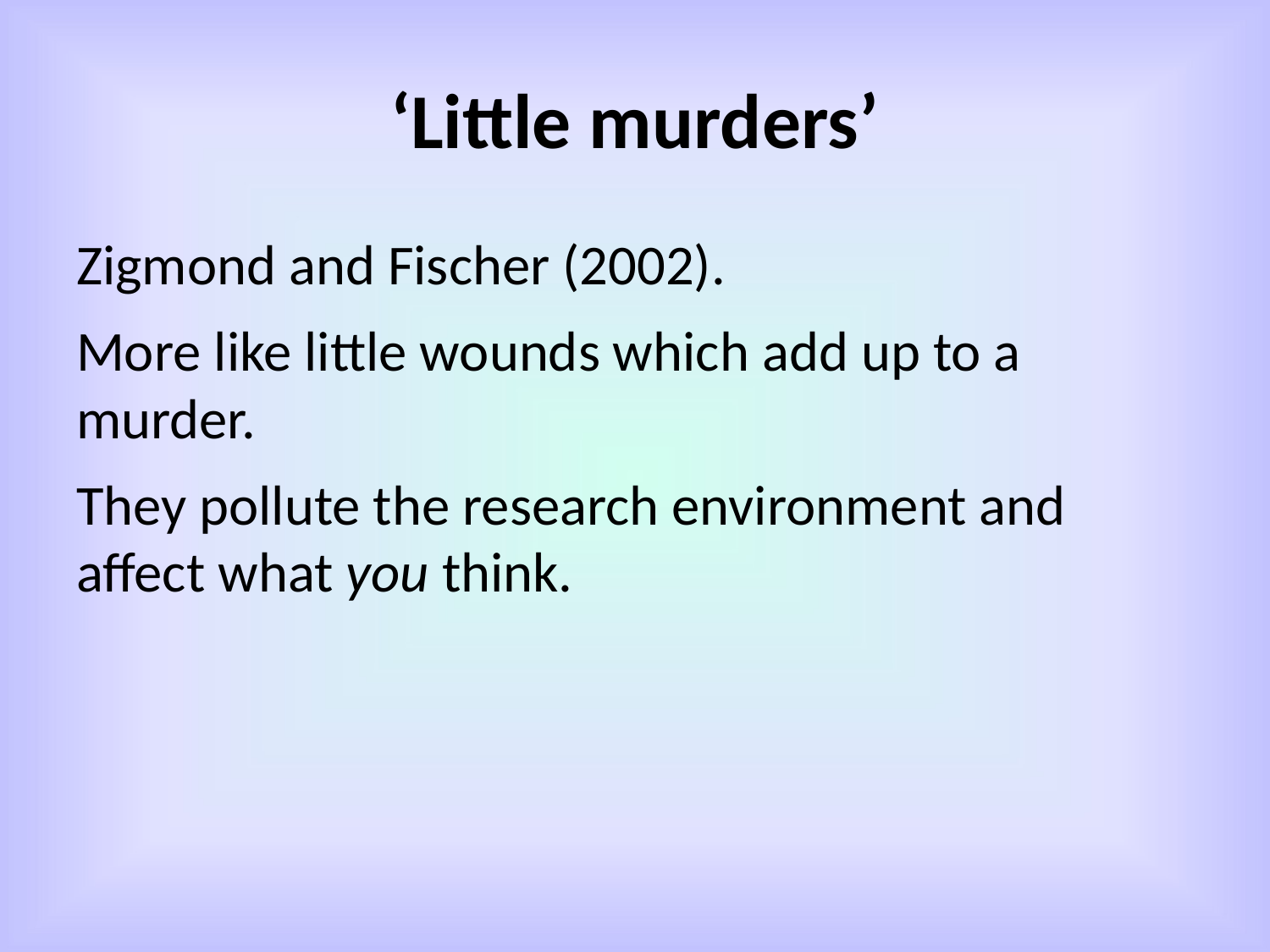

# ‘Little murders’
Zigmond and Fischer (2002).
More like little wounds which add up to a murder.
They pollute the research environment and affect what you think.